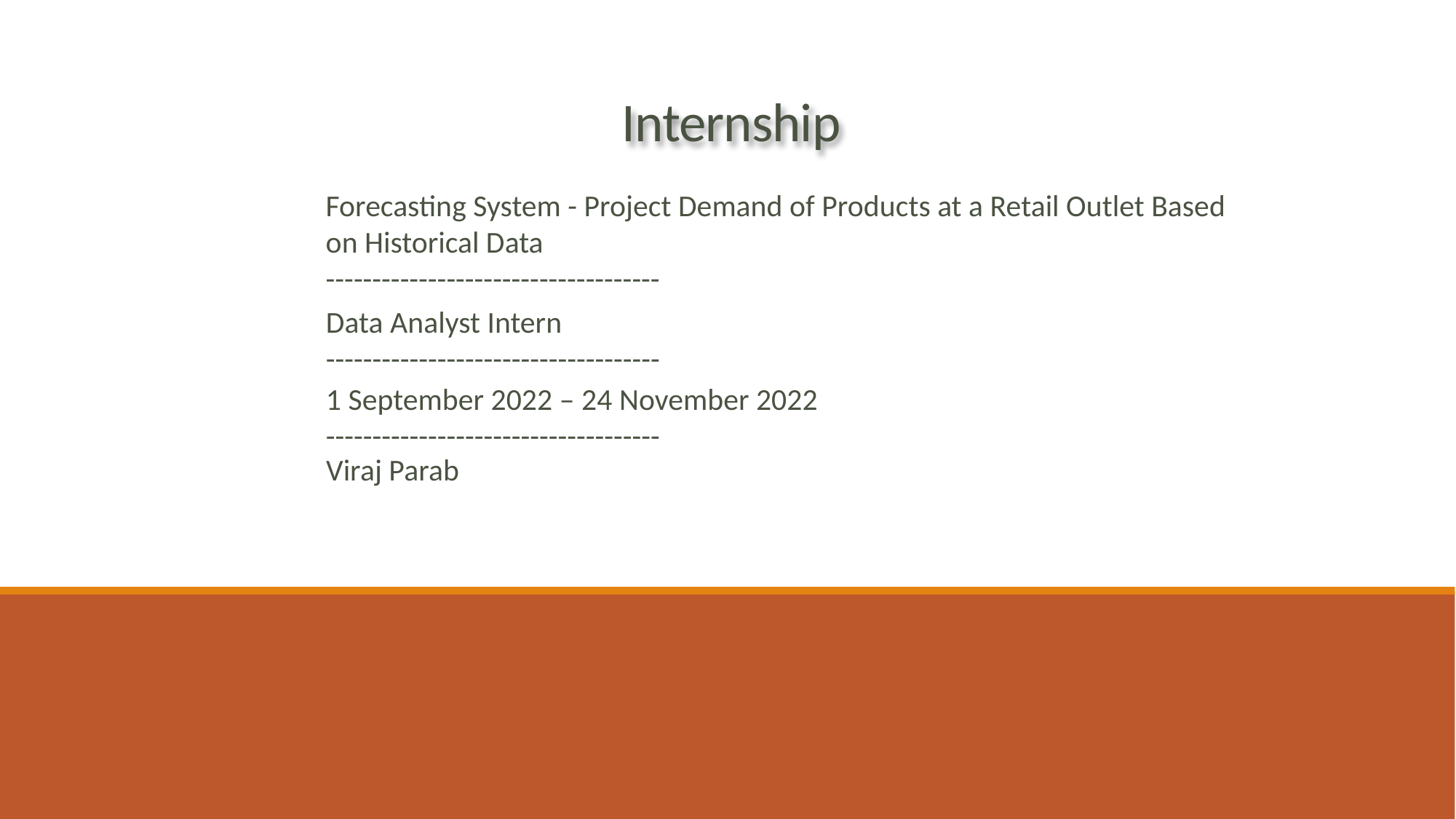

# Internship
Forecasting System - Project Demand of Products at a Retail Outlet Based on Historical Data
------------------------------------

Data Analyst Intern
------------------------------------
1 September 2022 – 24 November 2022
------------------------------------
Viraj Parab